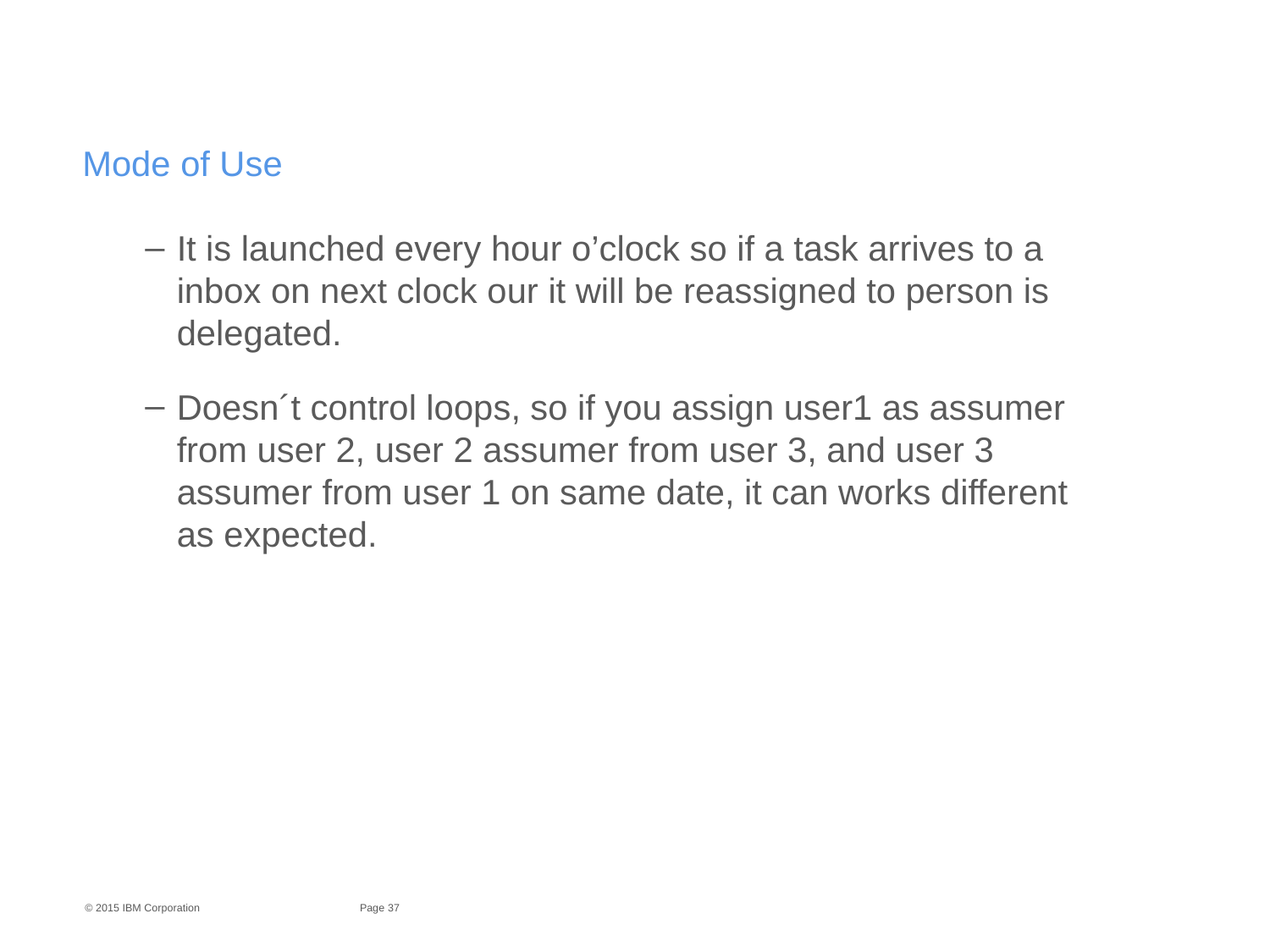

# Mode of Use
It is launched every hour o’clock so if a task arrives to a inbox on next clock our it will be reassigned to person is delegated.
Doesn´t control loops, so if you assign user1 as assumer from user 2, user 2 assumer from user 3, and user 3 assumer from user 1 on same date, it can works different as expected.